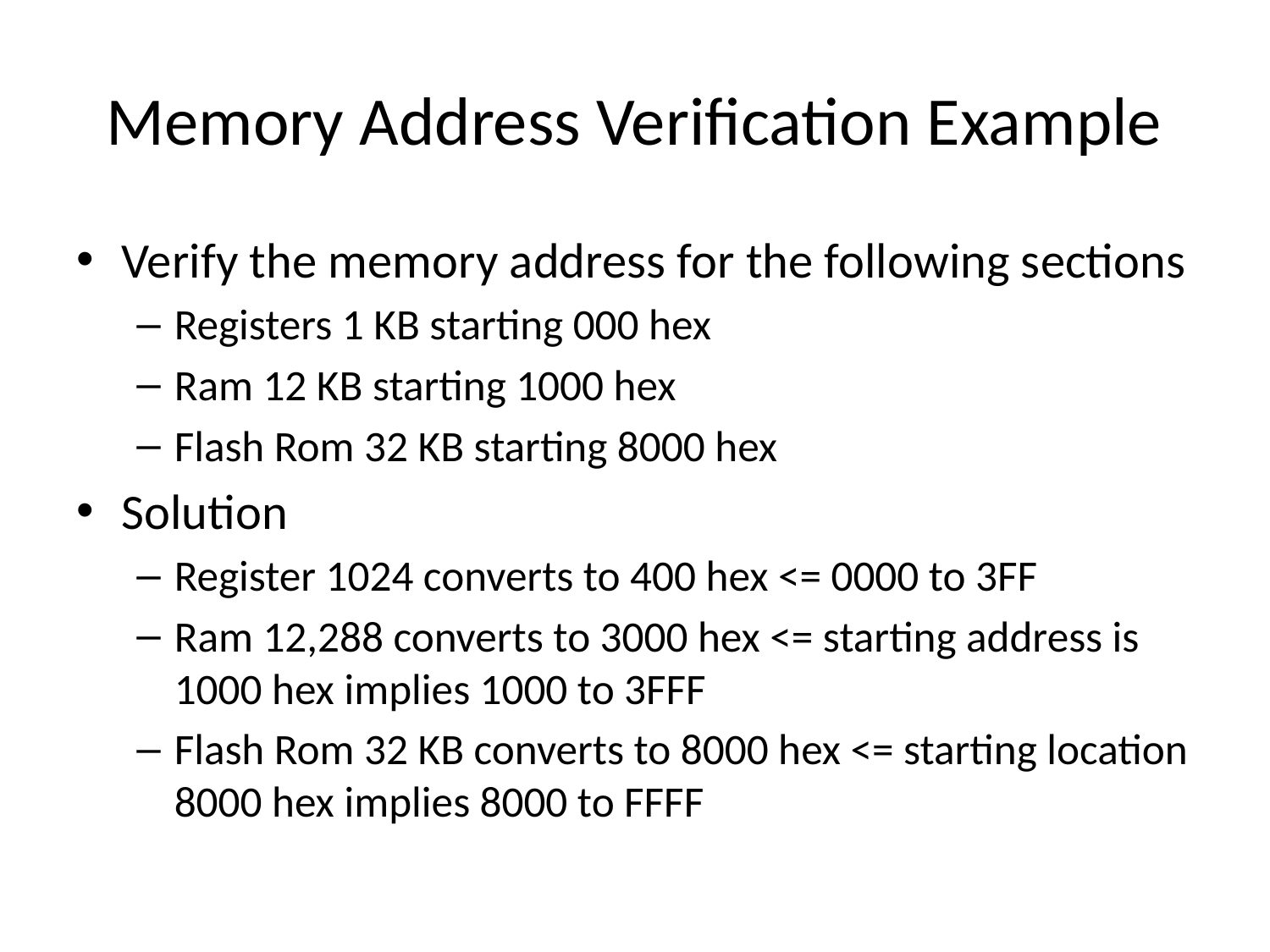

# Memory Address Verification Example
Verify the memory address for the following sections
Registers 1 KB starting 000 hex
Ram 12 KB starting 1000 hex
Flash Rom 32 KB starting 8000 hex
Solution
Register 1024 converts to 400 hex <= 0000 to 3FF
Ram 12,288 converts to 3000 hex <= starting address is 1000 hex implies 1000 to 3FFF
Flash Rom 32 KB converts to 8000 hex <= starting location 8000 hex implies 8000 to FFFF